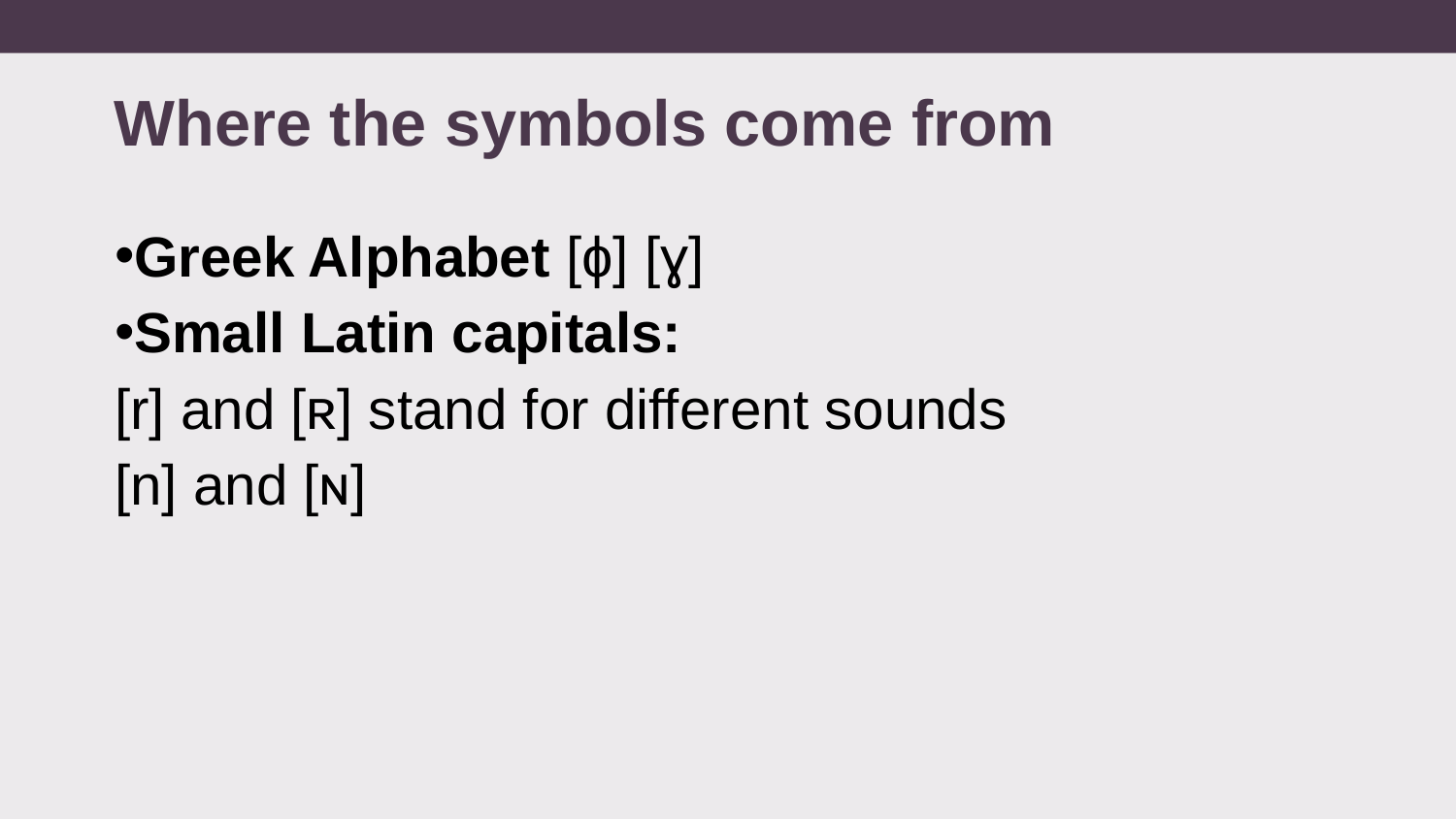

# Where the symbols come from
Greek Alphabet [ɸ] [ɣ]
Small Latin capitals:
[r] and [ʀ] stand for different sounds
[n] and [ɴ]